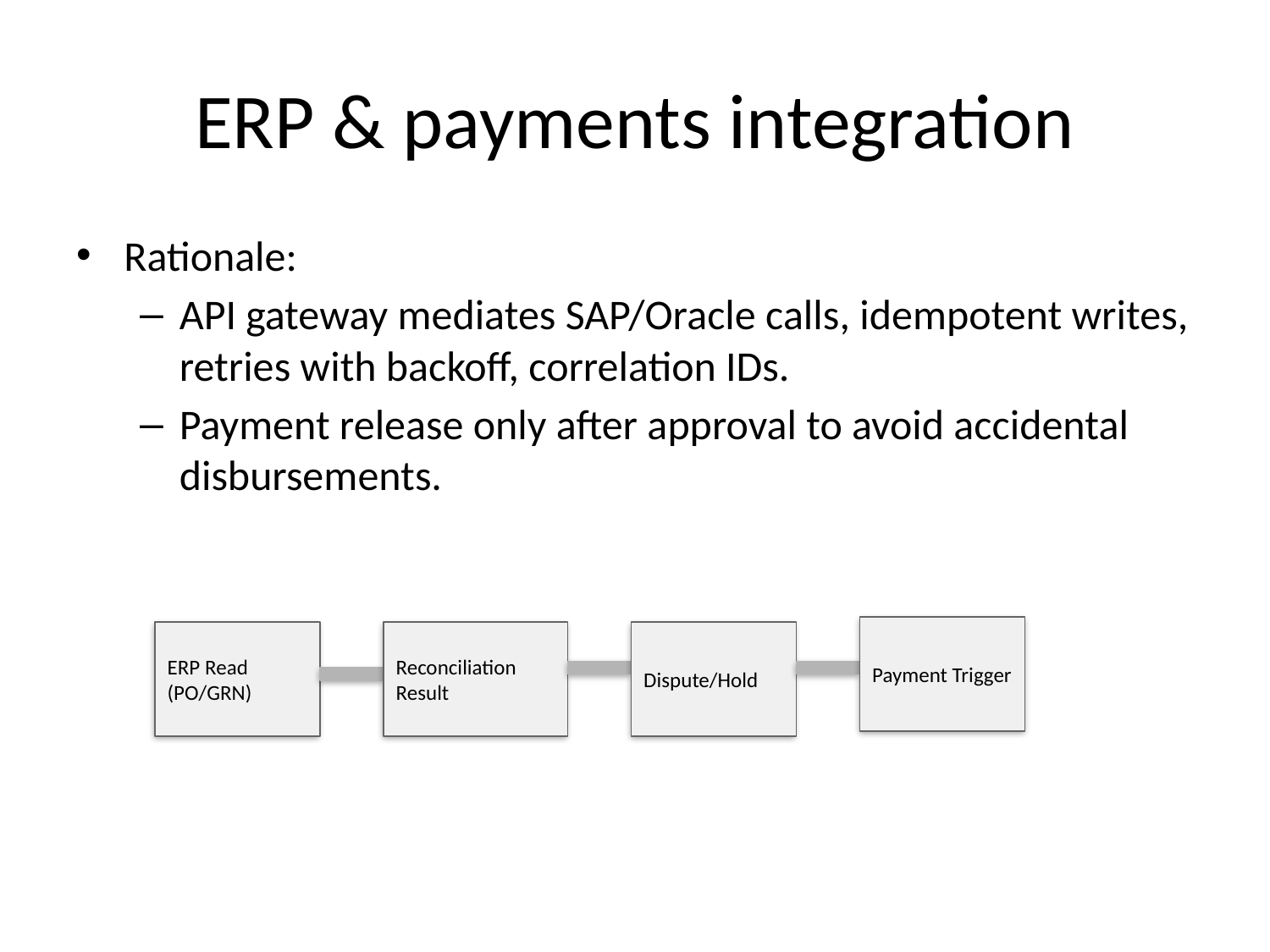

# ERP & payments integration
Rationale:
API gateway mediates SAP/Oracle calls, idempotent writes, retries with backoff, correlation IDs.
Payment release only after approval to avoid accidental disbursements.
Payment Trigger
ERP Read
(PO/GRN)
Reconciliation Result
Dispute/Hold